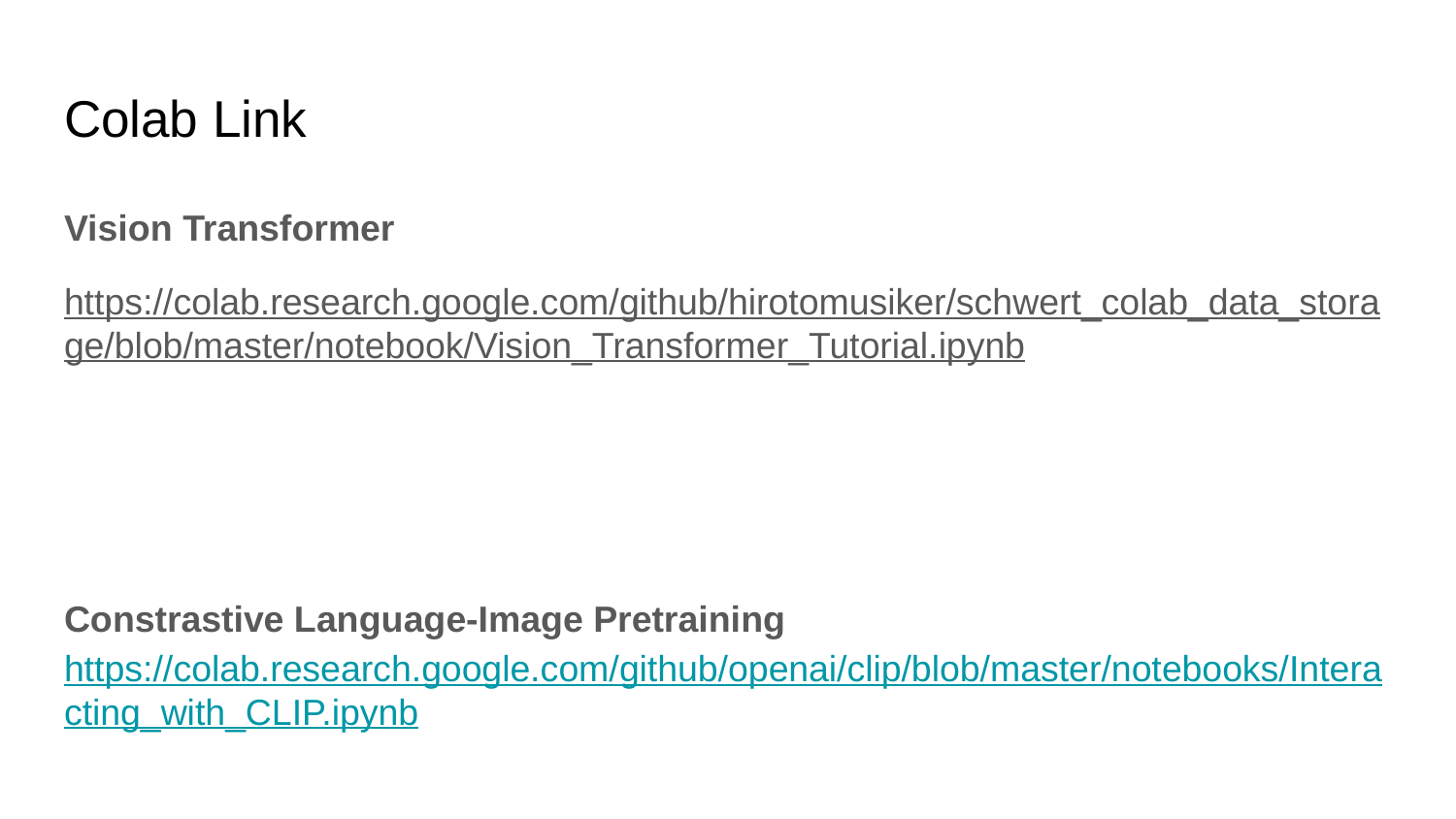

# Colab Link
Vision Transformer
https://colab.research.google.com/github/hirotomusiker/schwert_colab_data_storage/blob/master/notebook/Vision_Transformer_Tutorial.ipynb

Constrastive Language-Image Pretraining https://colab.research.google.com/github/openai/clip/blob/master/notebooks/Interacting_with_CLIP.ipynb